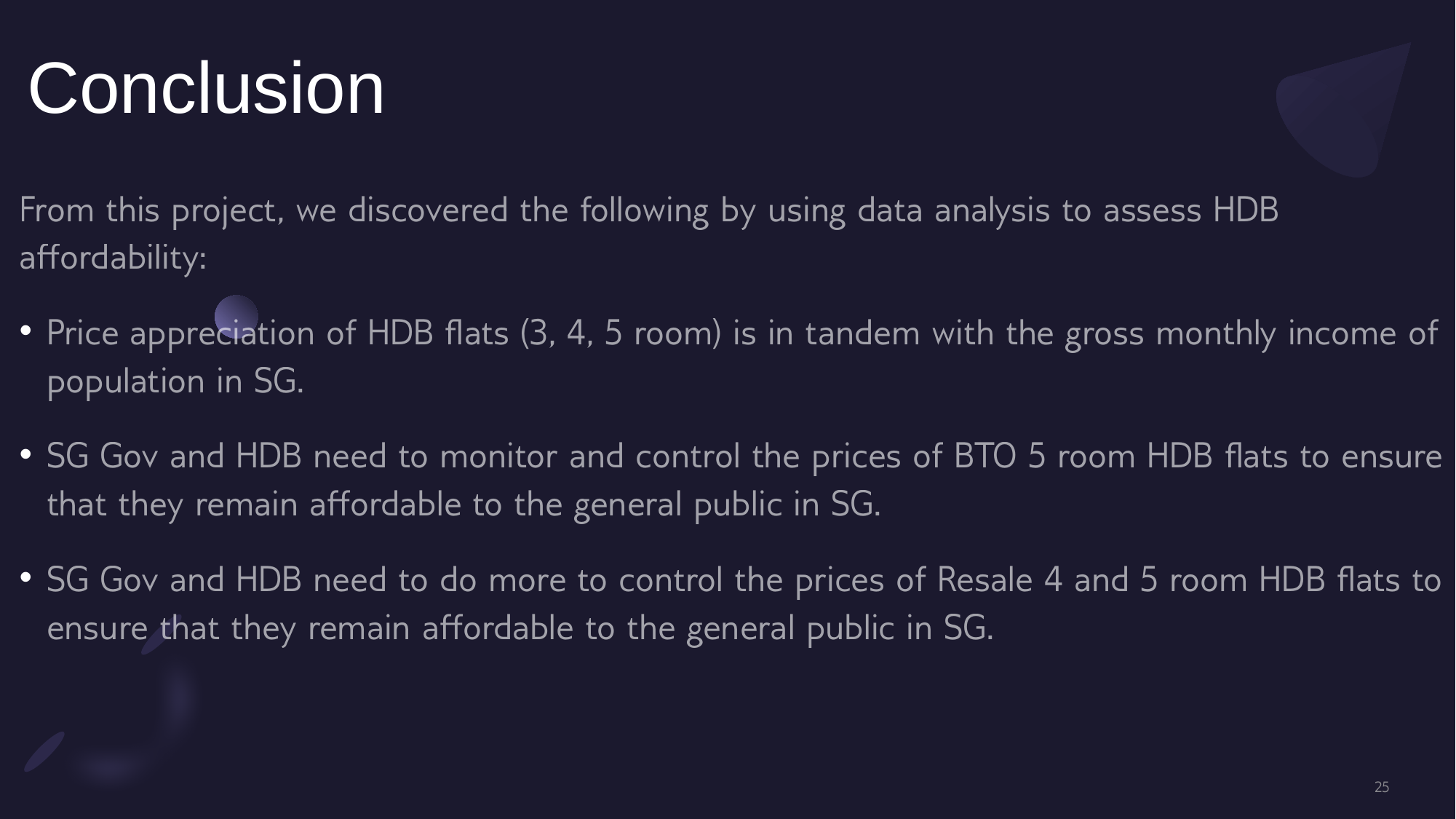

# Conclusion
From this project, we discovered the following by using data analysis to assess HDB affordability:
Price appreciation of HDB flats (3, 4, 5 room) is in tandem with the gross monthly income of population in SG.
SG Gov and HDB need to monitor and control the prices of BTO 5 room HDB flats to ensure that they remain affordable to the general public in SG.
SG Gov and HDB need to do more to control the prices of Resale 4 and 5 room HDB flats to ensure that they remain affordable to the general public in SG.

25